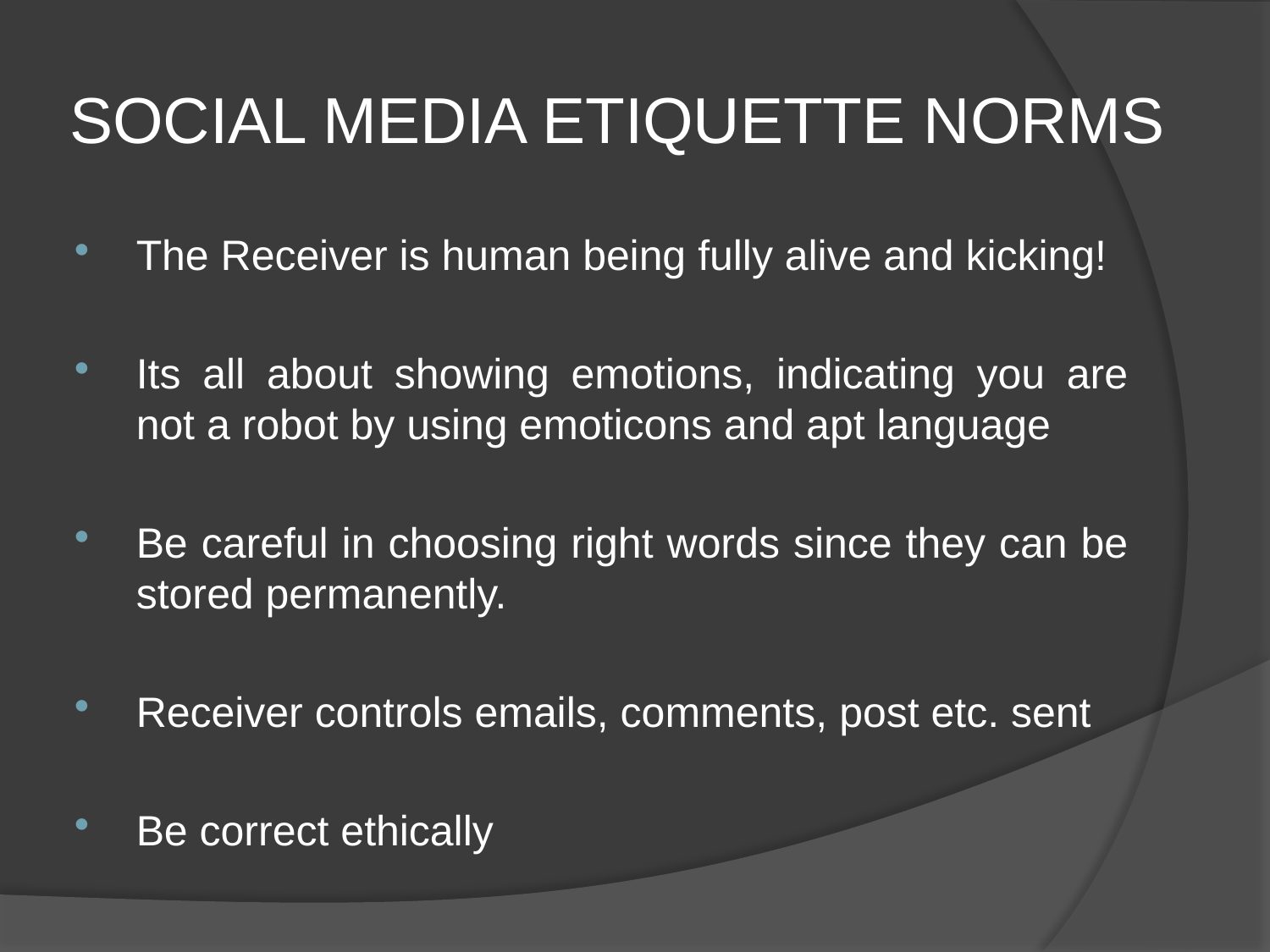

# SOCIAL MEDIA ETIQUETTE NORMS
The Receiver is human being fully alive and kicking!

Its all about showing emotions, indicating you are not a robot by using emoticons and apt language

Be careful in choosing right words since they can be stored permanently.

Receiver controls emails, comments, post etc. sent

Be correct ethically